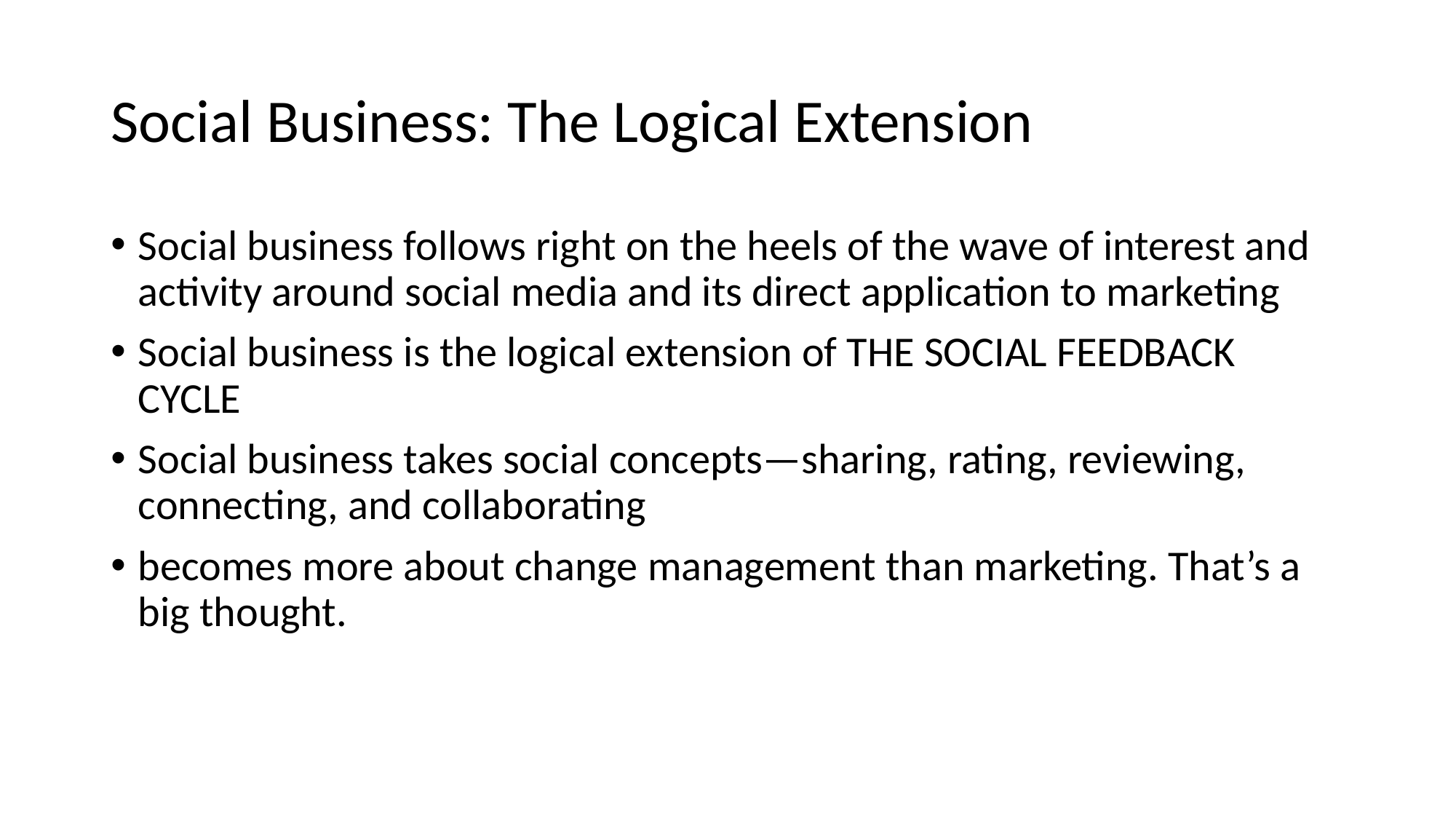

# Social Business: The Logical Extension
Social business follows right on the heels of the wave of interest and activity around social media and its direct application to marketing
Social business is the logical extension of THE SOCIAL FEEDBACK CYCLE
Social business takes social concepts—sharing, rating, reviewing, connecting, and collaborating
becomes more about change management than marketing. That’s a big thought.